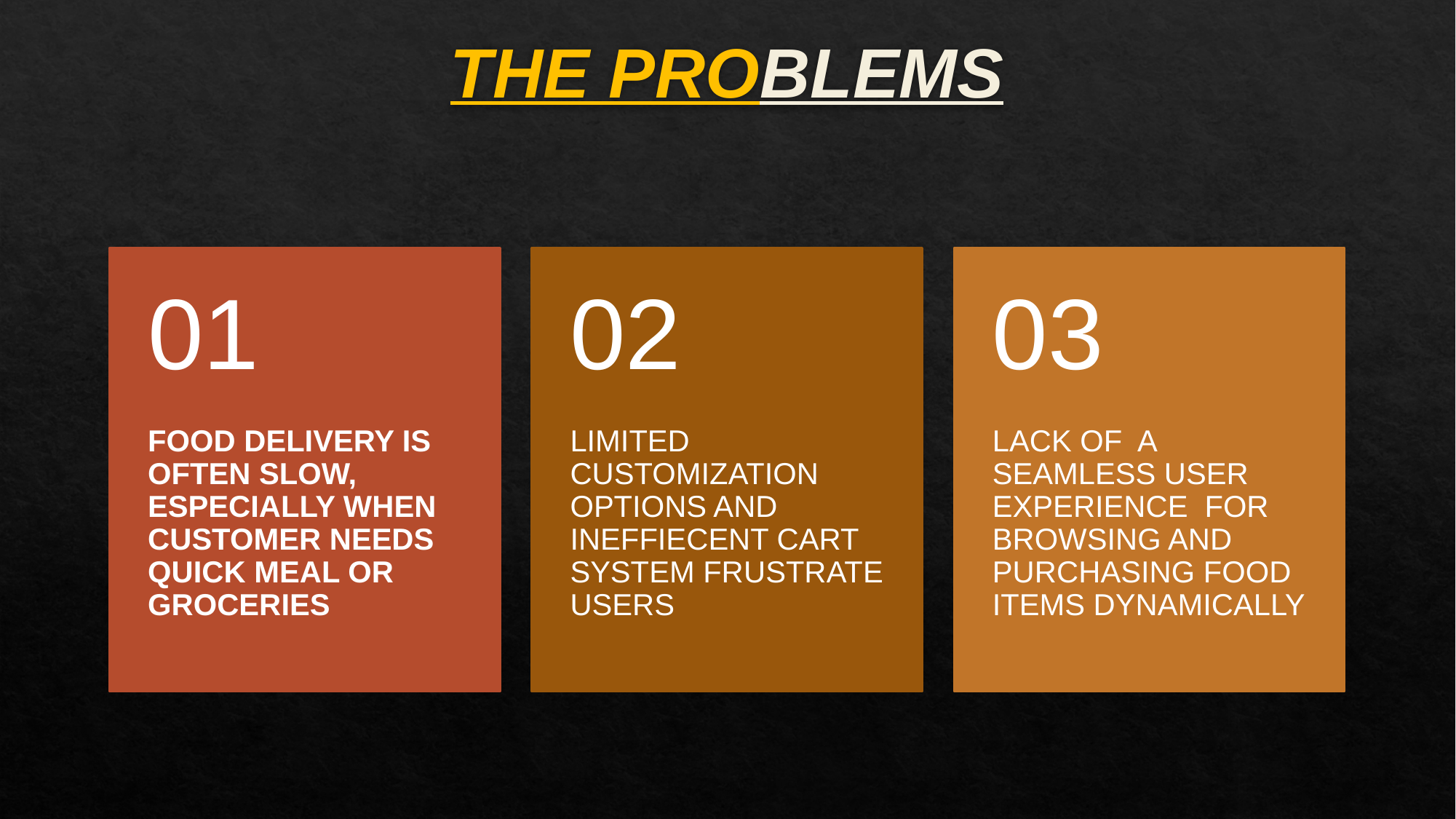

# THE PROBLEMS
Food delivery is often slow, especially when customer needs quick meal or groceries
01
Limited customization options and ineffiecent cart system frustrate users
02
Lack of  a seamless user experience  for browsing and purchasing food items dynamically
03